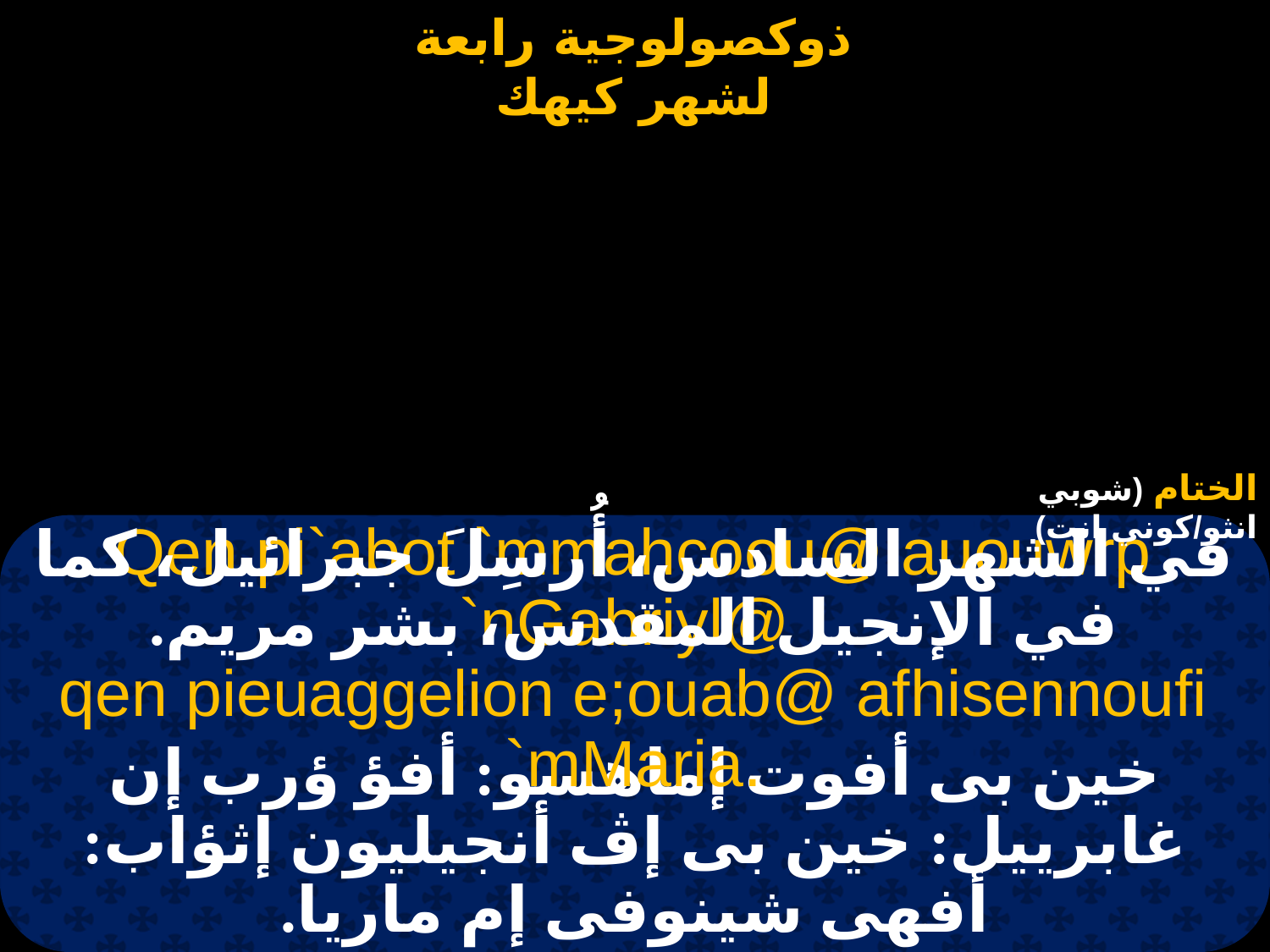

# كيهك 4
الختام (شوبي انثو/كوني انت)
في الشهر السادس، أُرسِلَ جبرائيل، كما في الإنجيل المقدس، بشر مريم.
Qen pi`abot `mmahcoou@ auouwrp `nGabriyl@
qen pieuaggelion e;ouab@ afhisennoufi `mMaria.
خين بى أفوت إماهسو: أفؤ ؤرب إن غابرييل: خين بى إڤ أنجيليون إثؤاب: أفهى شينوفى إم ماريا.